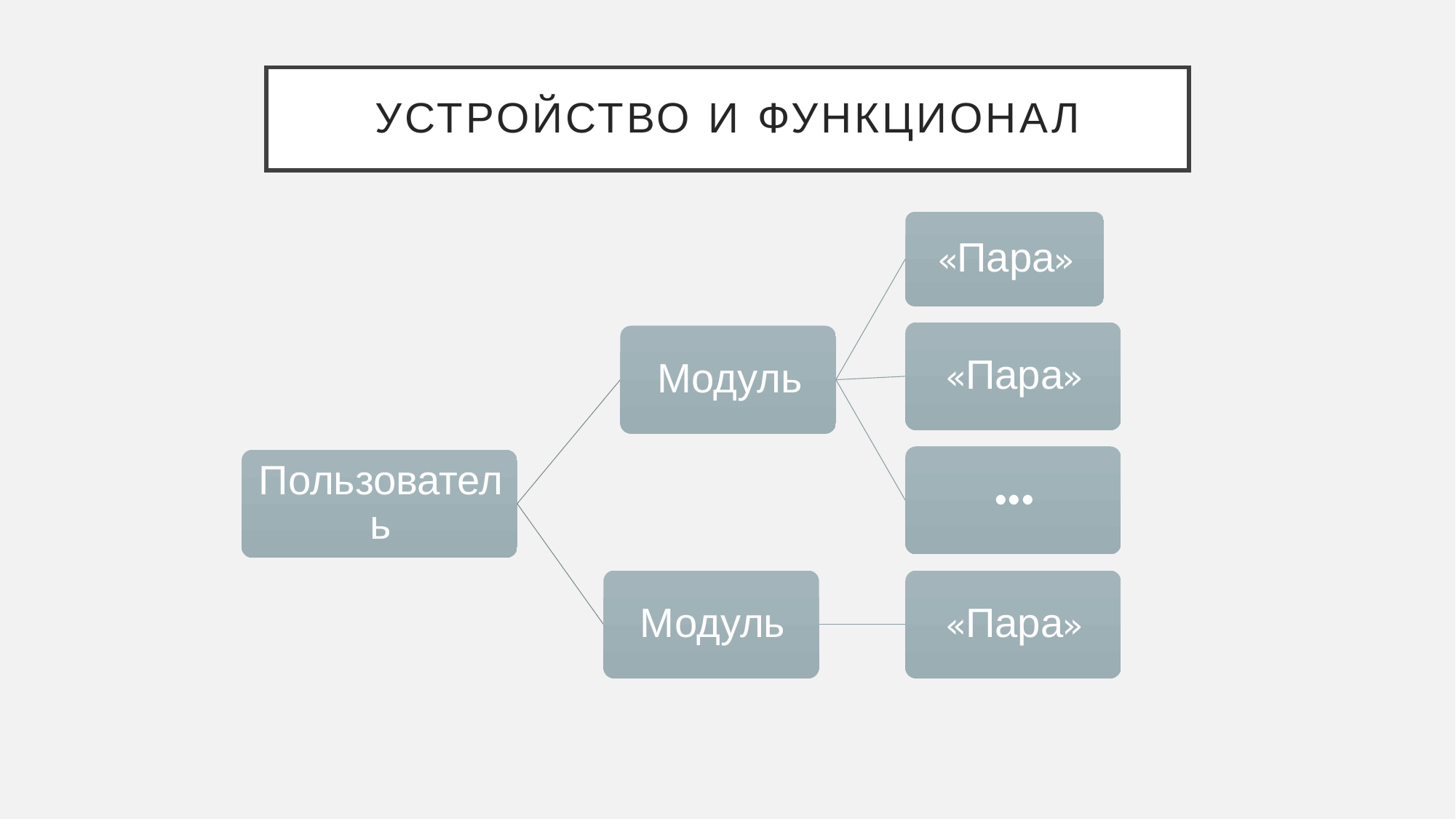

# Устройство и функционал
Пользователь

Модуль

«Пара»

«Пара»

•••

Модуль

«Пара»